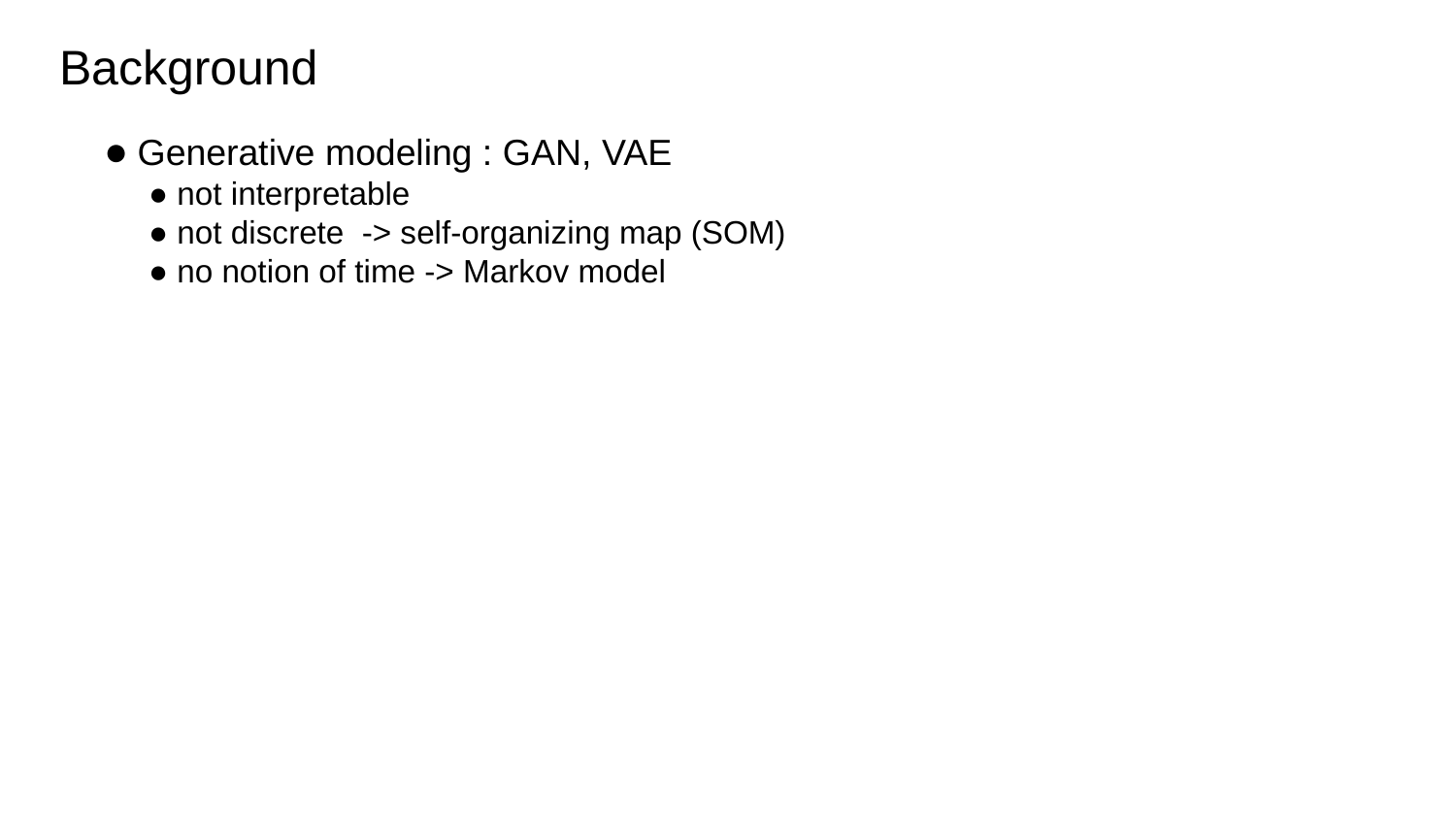

Background
● Generative modeling : GAN, VAE
     ● not interpretable
     ● not discrete  -> self-organizing map (SOM)
     ● no notion of time -> Markov model